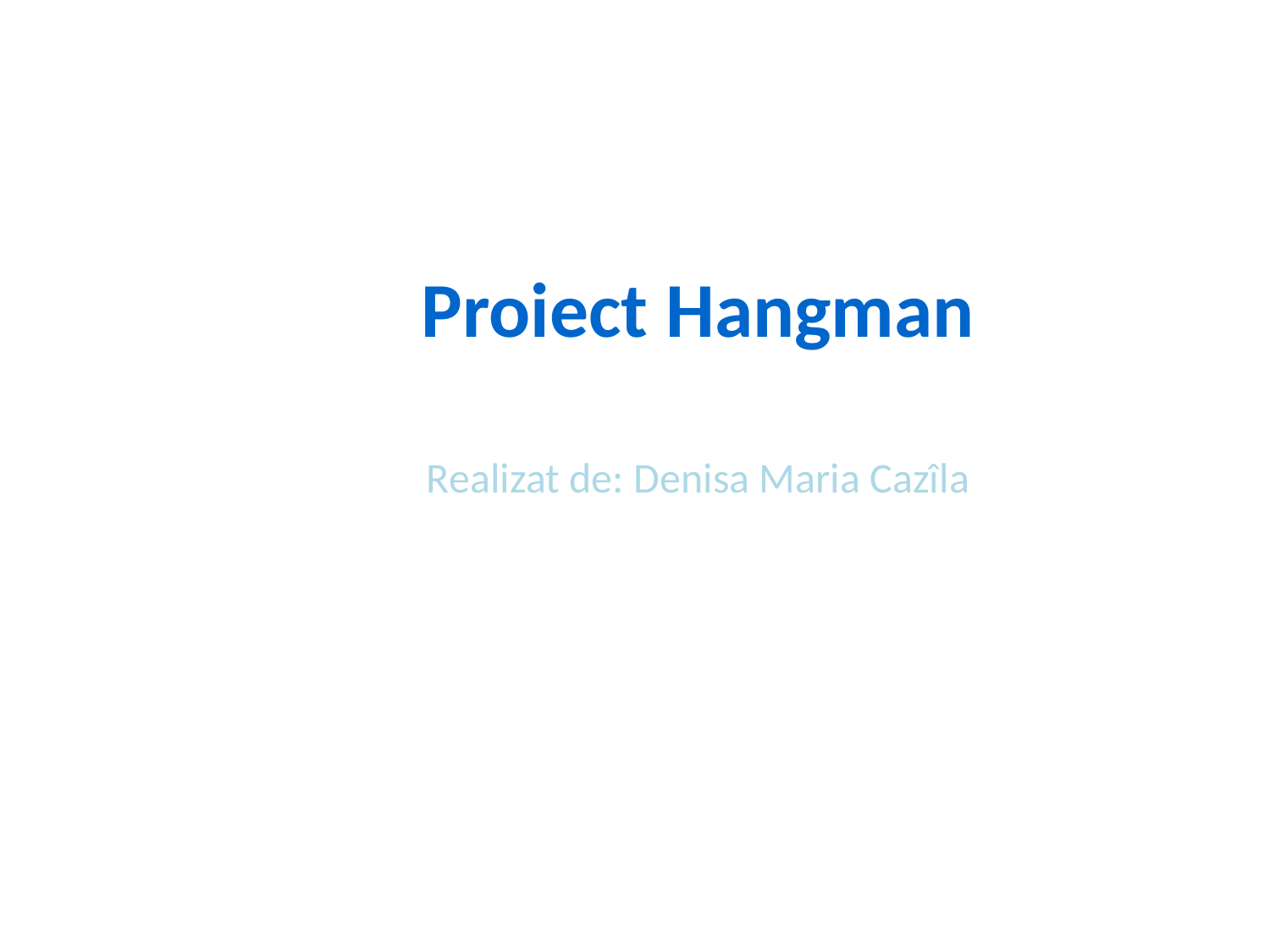

Proiect Hangman
Realizat de: Denisa Maria Cazîla